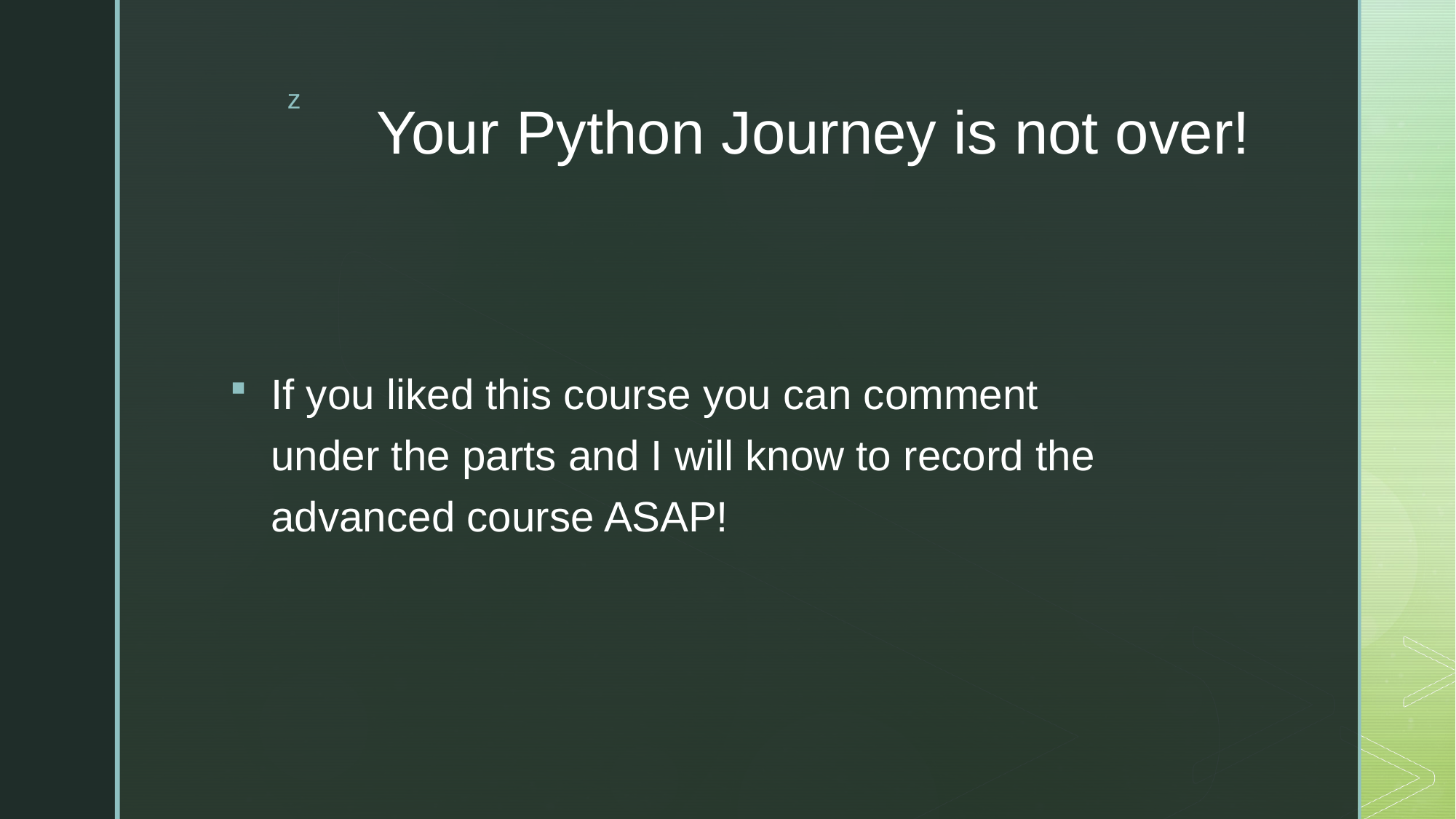

# Your Python Journey is not over!
If you liked this course you can comment under the parts and I will know to record the advanced course ASAP!